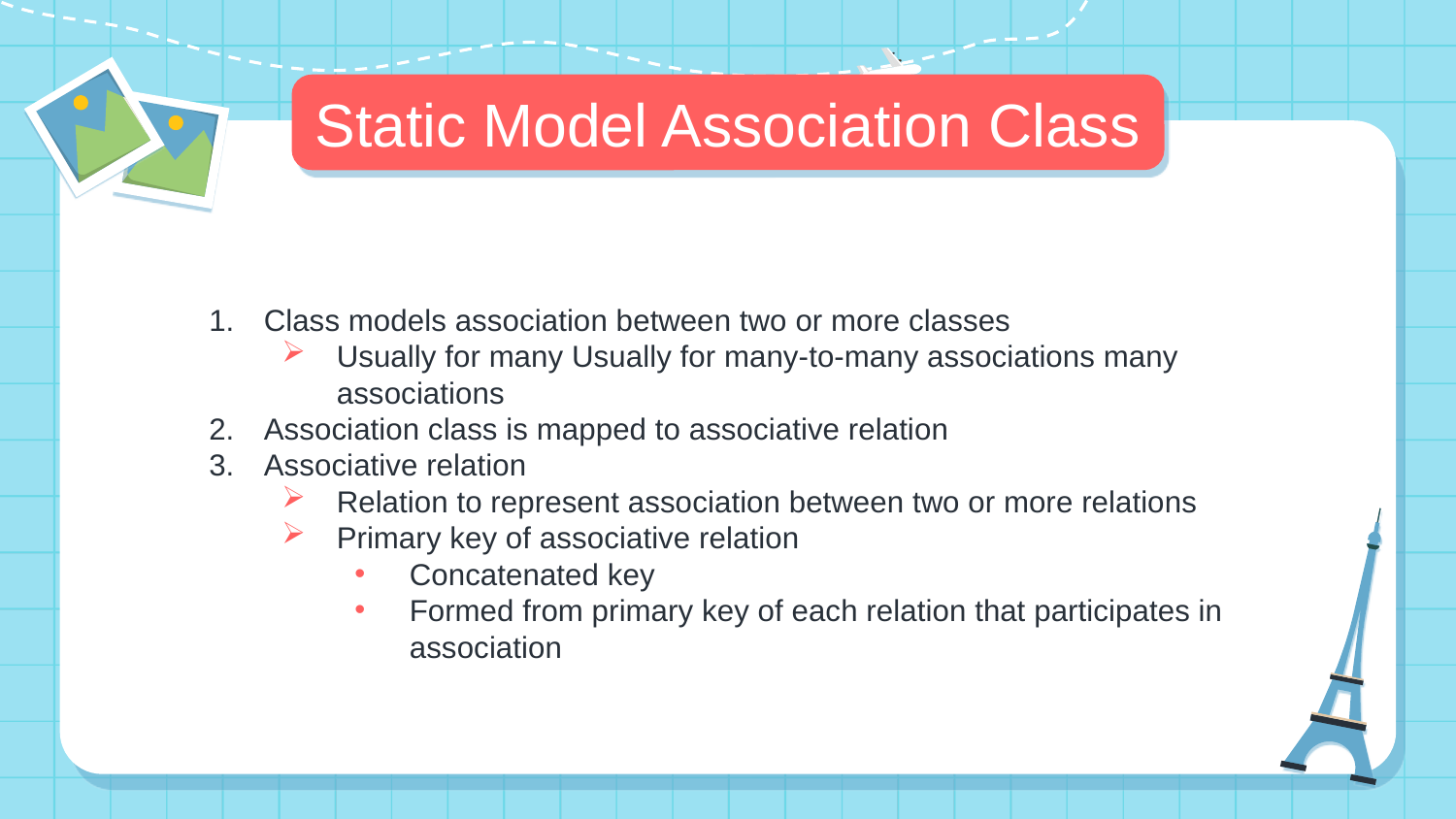

# Static Model Association Class
Class models association between two or more classes
Usually for many Usually for many-to-many associations many associations
Association class is mapped to associative relation
Associative relation
Relation to represent association between two or more relations
Primary key of associative relation
Concatenated key
Formed from primary key of each relation that participates in association